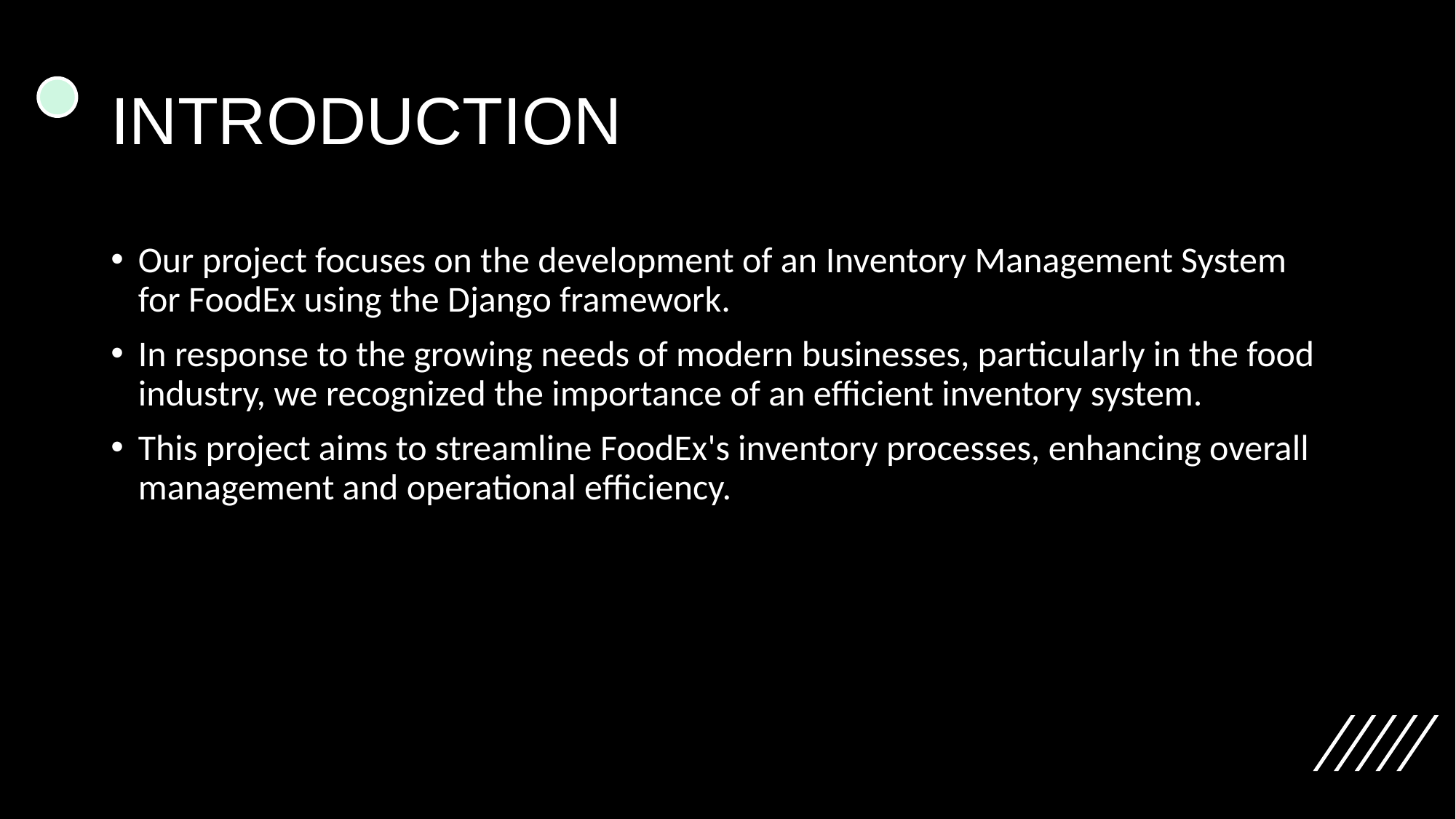

# INTRODUCTION
Our project focuses on the development of an Inventory Management System for FoodEx using the Django framework. ​​
In response to the growing needs of modern businesses, particularly in the food industry, we recognized the importance of an efficient inventory system. ​​
This project aims to streamline FoodEx's inventory processes, enhancing overall management and operational efficiency.​​